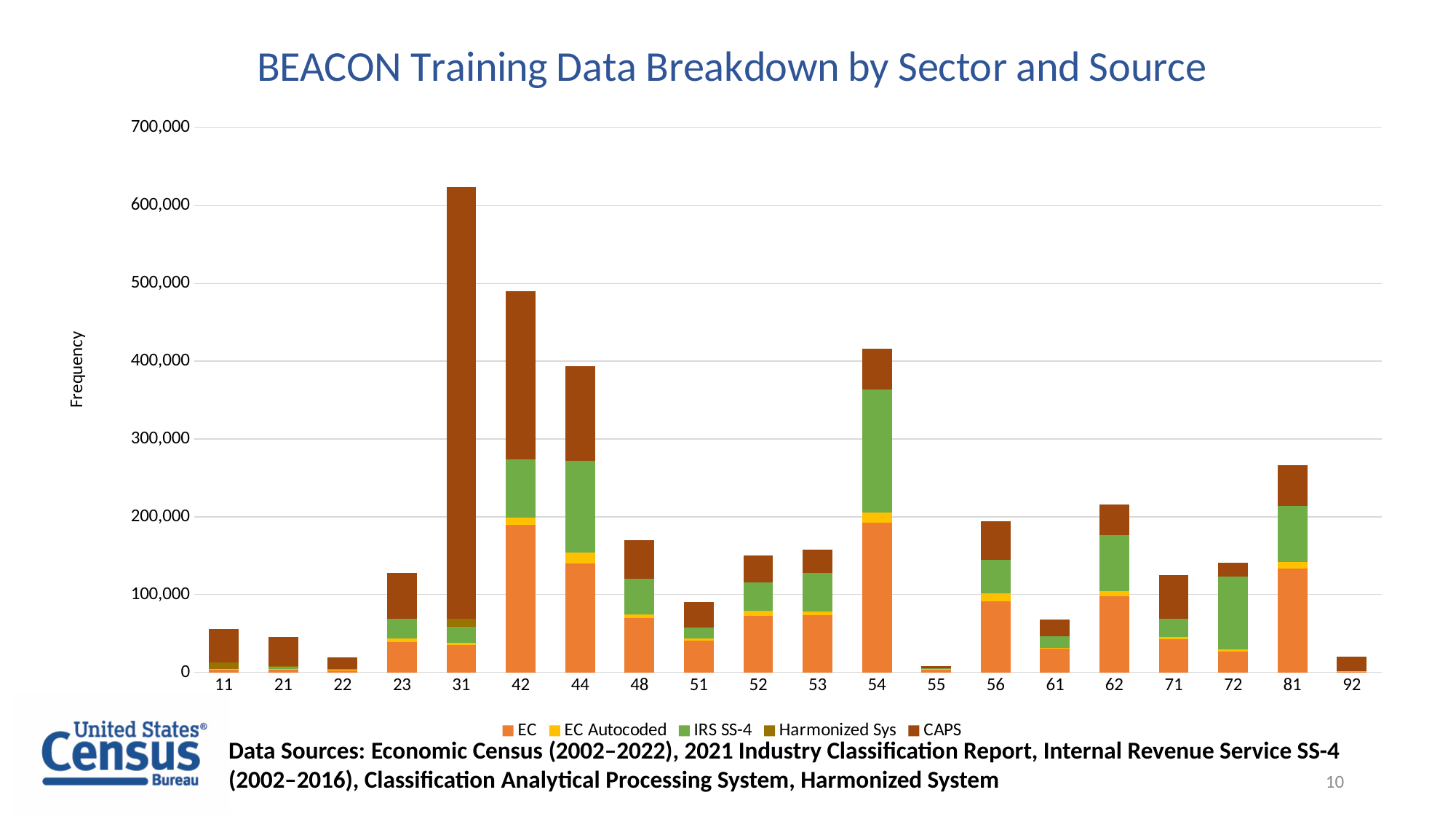

### Chart: BEACON Training Data Breakdown by Sector and Source

| Category |  |  |  |  |  |
|---|---|---|---|---|---|
| 11 | 3423.0 | 675.0 | 0.0 | 8720.0 | 43210.0 |
| 21 | 3711.0 | 575.0 | 2508.0 | 1240.0 | 37210.0 |
| 22 | 3255.0 | 275.0 | 761.0 | 0.0 | 15200.0 |
| 23 | 38476.0 | 5475.0 | 25147.0 | 0.0 | 58650.0 |
| 31 | 34958.0 | 3150.0 | 20146.0 | 10614.0 | 554800.0 |
| 42 | 189963.0 | 8600.0 | 75092.0 | 0.0 | 216320.0 |
| 44 | 140343.0 | 13825.0 | 117612.0 | 0.0 | 122000.0 |
| 48 | 69912.0 | 4400.0 | 46010.0 | 0.0 | 49980.0 |
| 51 | 40690.0 | 2950.0 | 13687.0 | 0.0 | 32770.0 |
| 52 | 73031.0 | 6400.0 | 35780.0 | 0.0 | 34800.0 |
| 53 | 73692.0 | 4475.0 | 49463.0 | 0.0 | 29830.0 |
| 54 | 192011.0 | 13925.0 | 157793.0 | 0.0 | 52270.0 |
| 55 | 4187.0 | 475.0 | 947.0 | 0.0 | 2860.0 |
| 56 | 91536.0 | 10025.0 | 43538.0 | 0.0 | 49330.0 |
| 61 | 30089.0 | 1775.0 | 14061.0 | 0.0 | 21630.0 |
| 62 | 98099.0 | 6050.0 | 71972.0 | 0.0 | 39550.0 |
| 71 | 42408.0 | 2975.0 | 23569.0 | 0.0 | 55950.0 |
| 72 | 26590.0 | 3325.0 | 92786.0 | 0.0 | 17830.0 |
| 81 | 133689.0 | 8250.0 | 71514.0 | 0.0 | 53210.0 |
| 92 | 1061.0 | 125.0 | 0.0 | 0.0 | 19190.0 |
Data Sources: Economic Census (2002–2022), 2021 Industry Classification Report, Internal Revenue Service SS-4 (2002–2016), Classification Analytical Processing System, Harmonized System
10